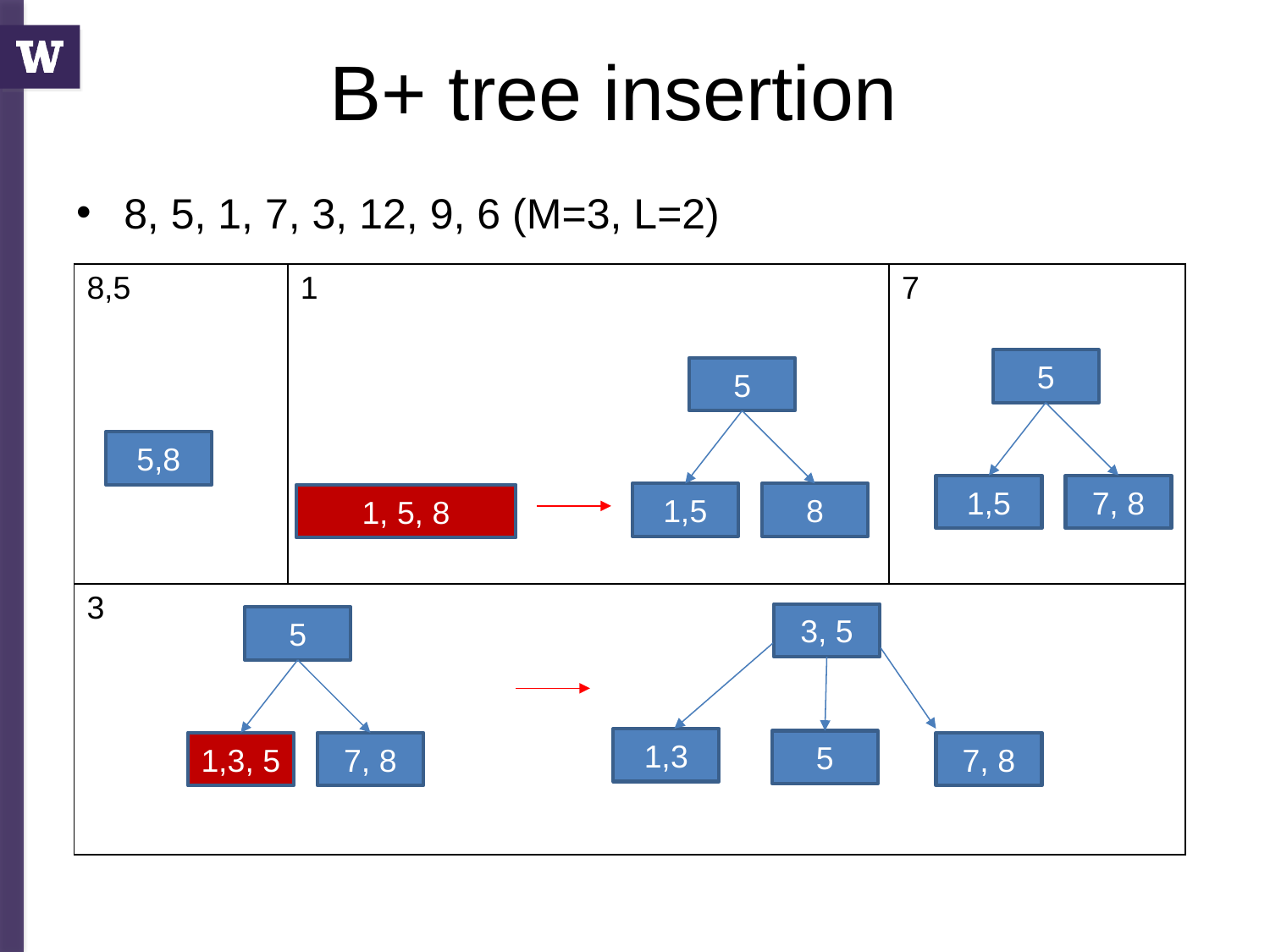

# B+ tree insertion
8, 5, 1, 7, 3, 12, 9, 6 (M=3, L=2)

| 8,5 | 1 | 7 |
| --- | --- | --- |
| 3 |  |  |
5
5
5,8
1,5
7, 8
1,5
8
1, 5, 8
3, 5
5
1,3
5
1,3, 5
7, 8
7, 8